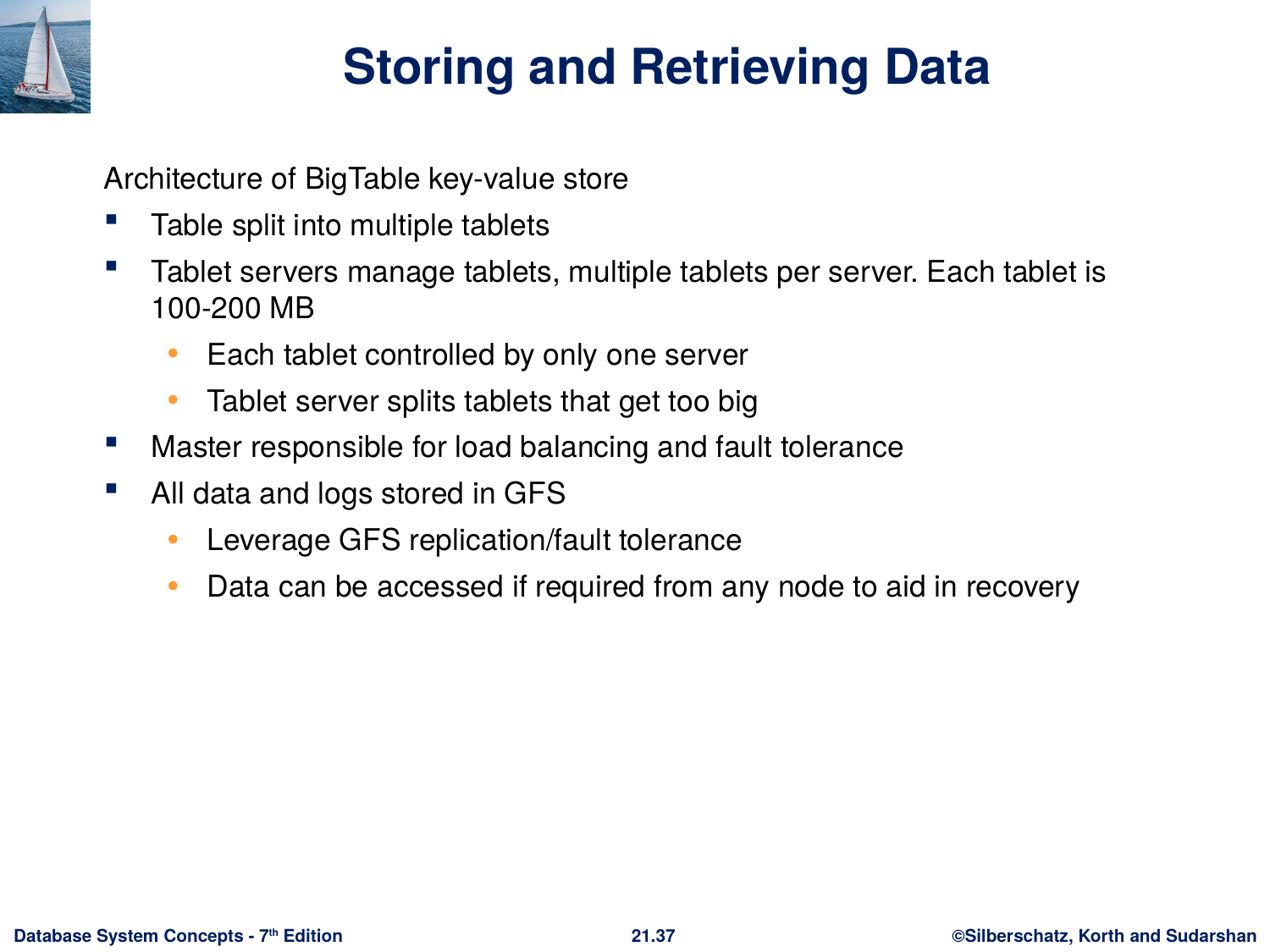

# Storing and Retrieving Data
Architecture of BigTable key-value store
Table split into multiple tablets
Tablet servers manage tablets, multiple tablets per server. Each tablet is 100-200 MB
Each tablet controlled by only one server
Tablet server splits tablets that get too big
Master responsible for load balancing and fault tolerance
All data and logs stored in GFS
Leverage GFS replication/fault tolerance
Data can be accessed if required from any node to aid in recovery